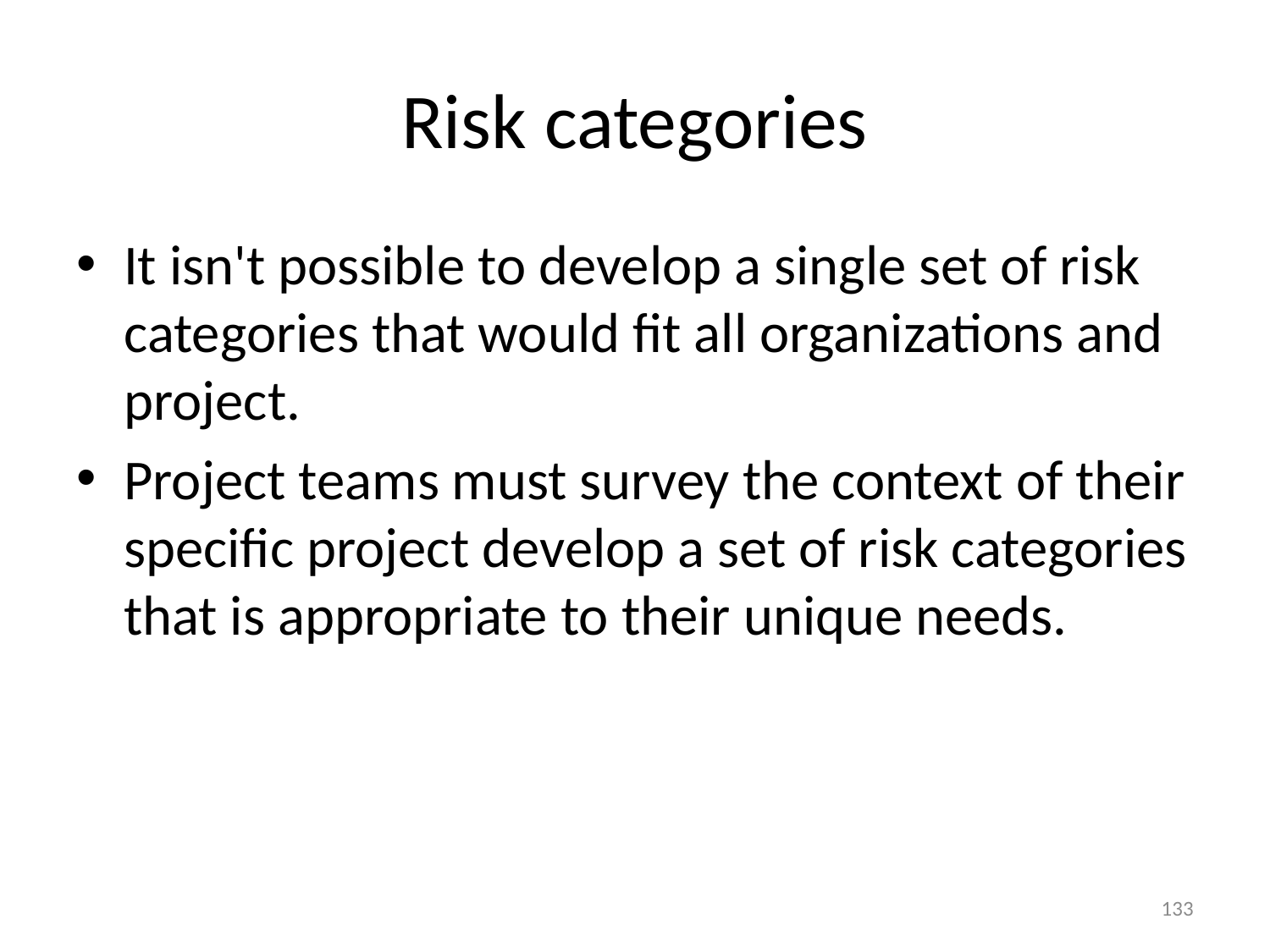

# Risk categories
It isn't possible to develop a single set of risk categories that would fit all organizations and project.
Project teams must survey the context of their specific project develop a set of risk categories that is appropriate to their unique needs.
133